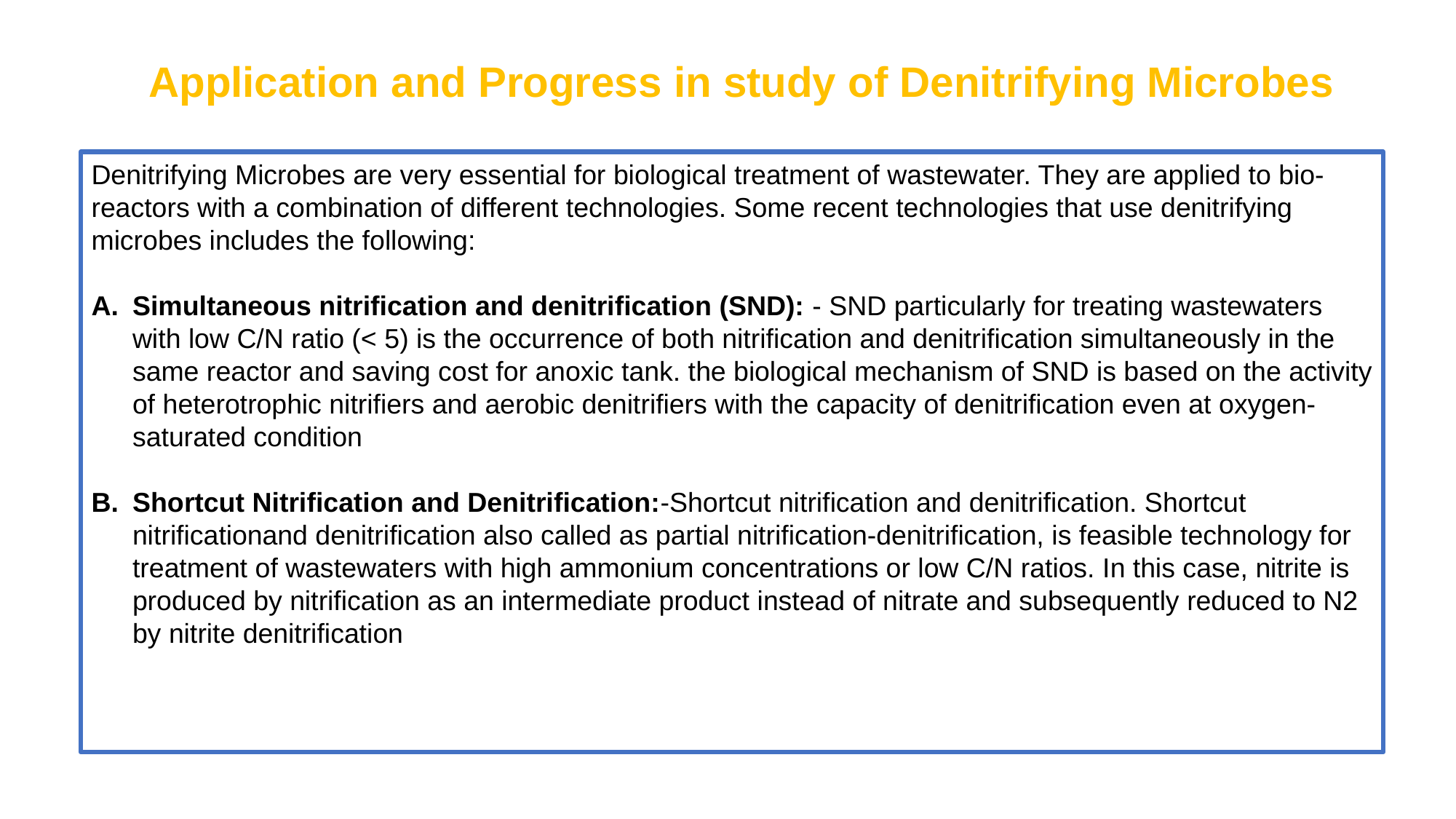

Application and Progress in study of Denitrifying Microbes
Denitrifying Microbes are very essential for biological treatment of wastewater. They are applied to bio-reactors with a combination of different technologies. Some recent technologies that use denitrifying microbes includes the following:

Simultaneous nitrification and denitrification (SND): - SND particularly for treating wastewaters with low C/N ratio (< 5) is the occurrence of both nitrification and denitrification simultaneously in the same reactor and saving cost for anoxic tank. the biological mechanism of SND is based on the activity of heterotrophic nitrifiers and aerobic denitrifiers with the capacity of denitrification even at oxygen-saturated condition

Shortcut Nitrification and Denitrification:-Shortcut nitrification and denitrification. Shortcut nitrificationand denitrification also called as partial nitrification-denitrification, is feasible technology for treatment of wastewaters with high ammonium concentrations or low C/N ratios. In this case, nitrite is produced by nitrification as an intermediate product instead of nitrate and subsequently reduced to N2 by nitrite denitrification